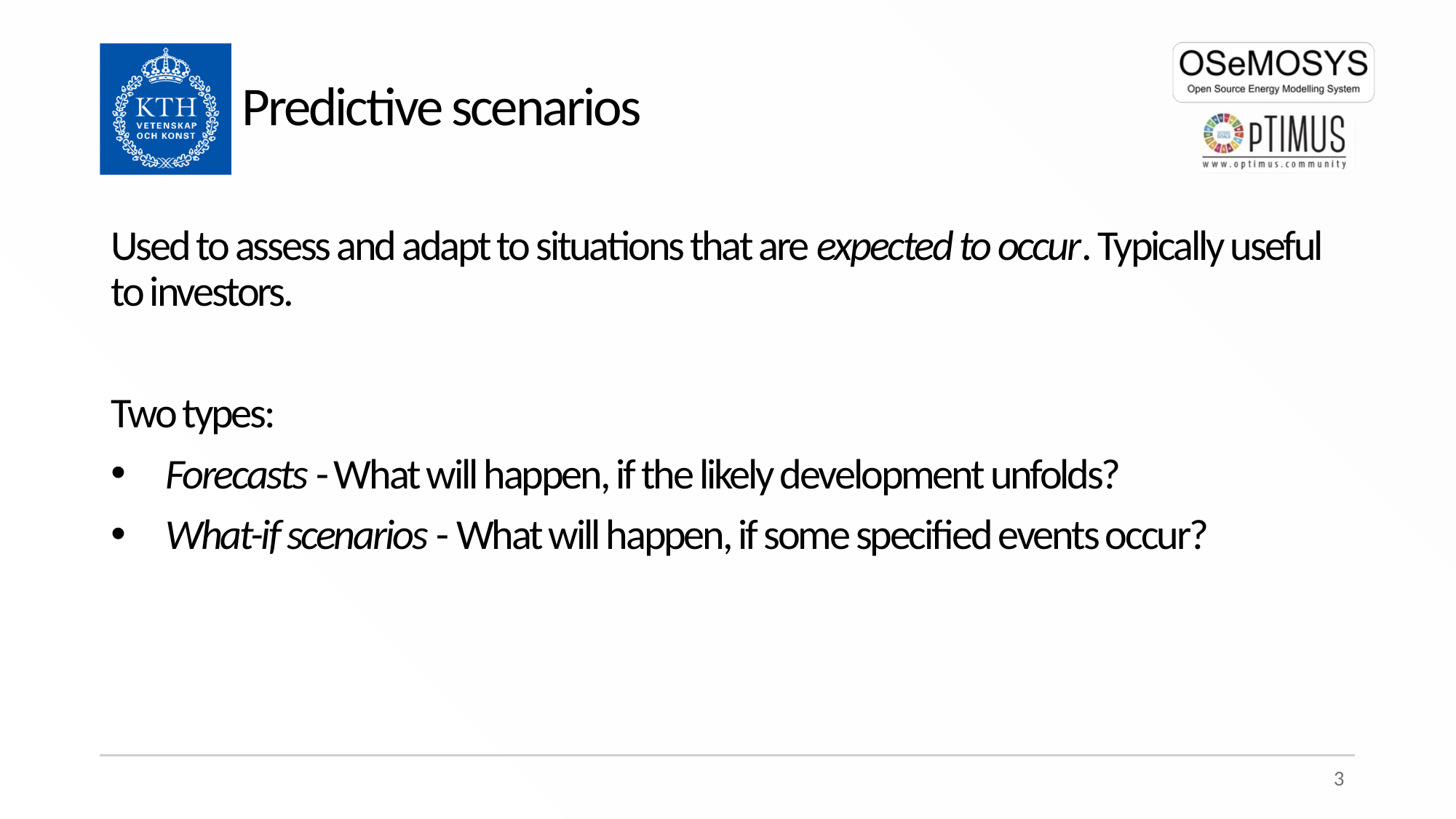

# Predictive scenarios
Used to assess and adapt to situations that are expected to occur. Typically useful to investors.

Two types:
Forecasts - What will happen, if the likely development unfolds?
What-if scenarios - What will happen, if some specified events occur?

3